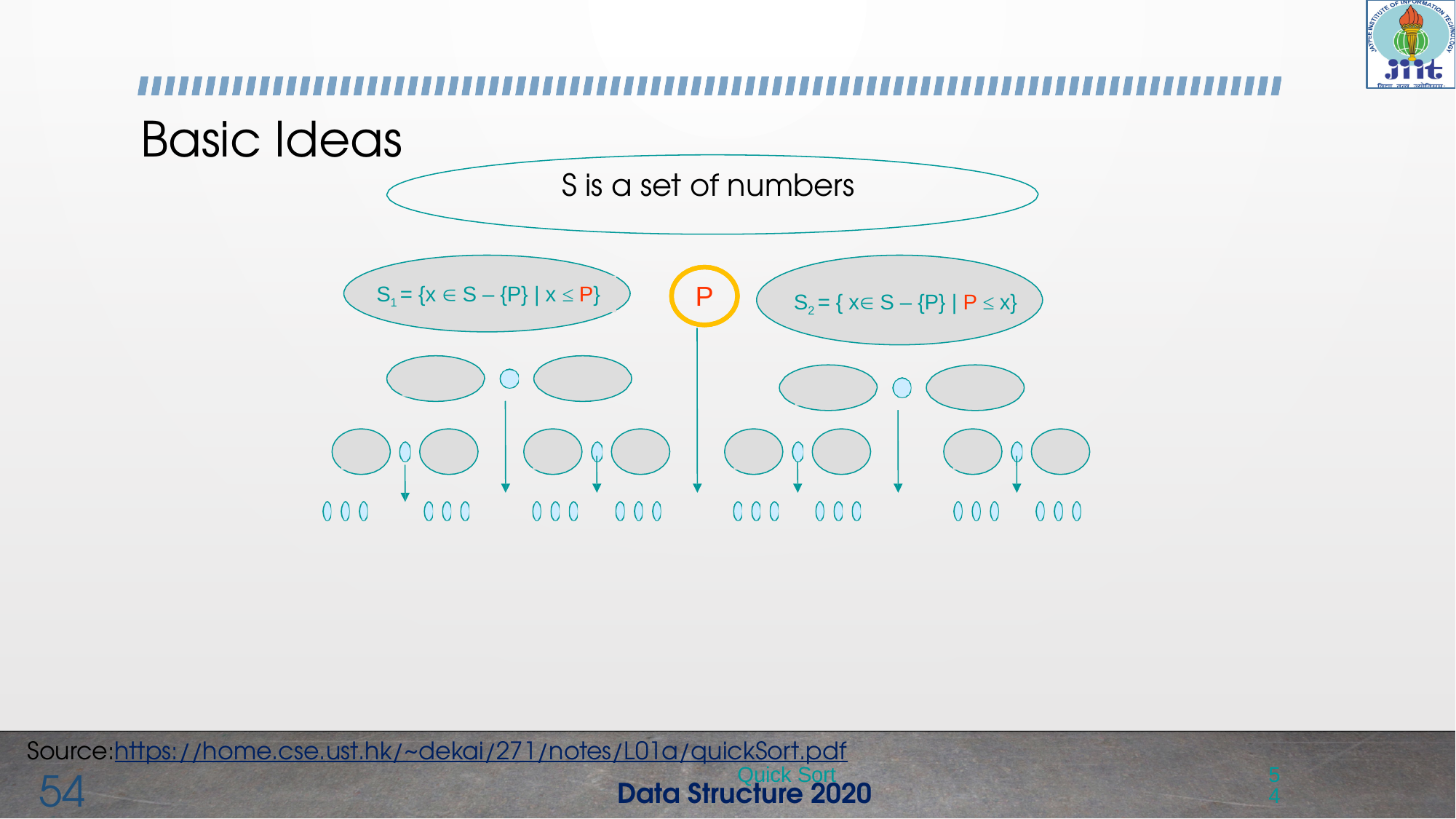

# Basic Ideas

S is a set of numbers

P
S1 = {x ∈ S – {P} | x ≤ P}
S2 = { x∈ S – {P} | P ≤ x}

Source:https://home.cse.ust.hk/~dekai/271/notes/L01a/quickSort.pdf

54
Quick Sort
54